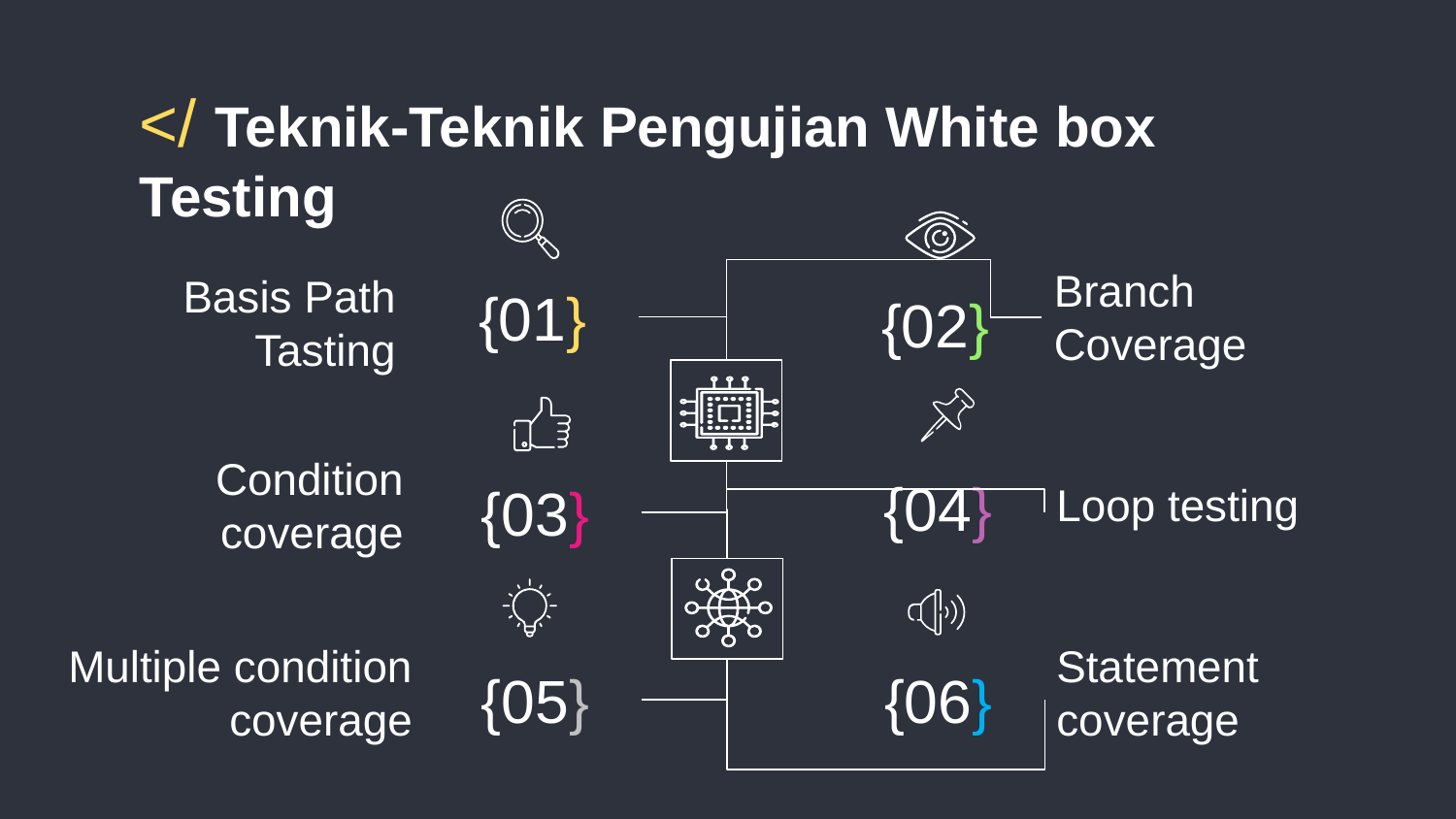

# </ Teknik-Teknik Pengujian White box Testing

{02}
Branch Coverage
{01}
Basis Path Tasting

{03}
Condition coverage
{04}
Loop testing

Multiple condition coverage
{06}
{05}
Statement coverage